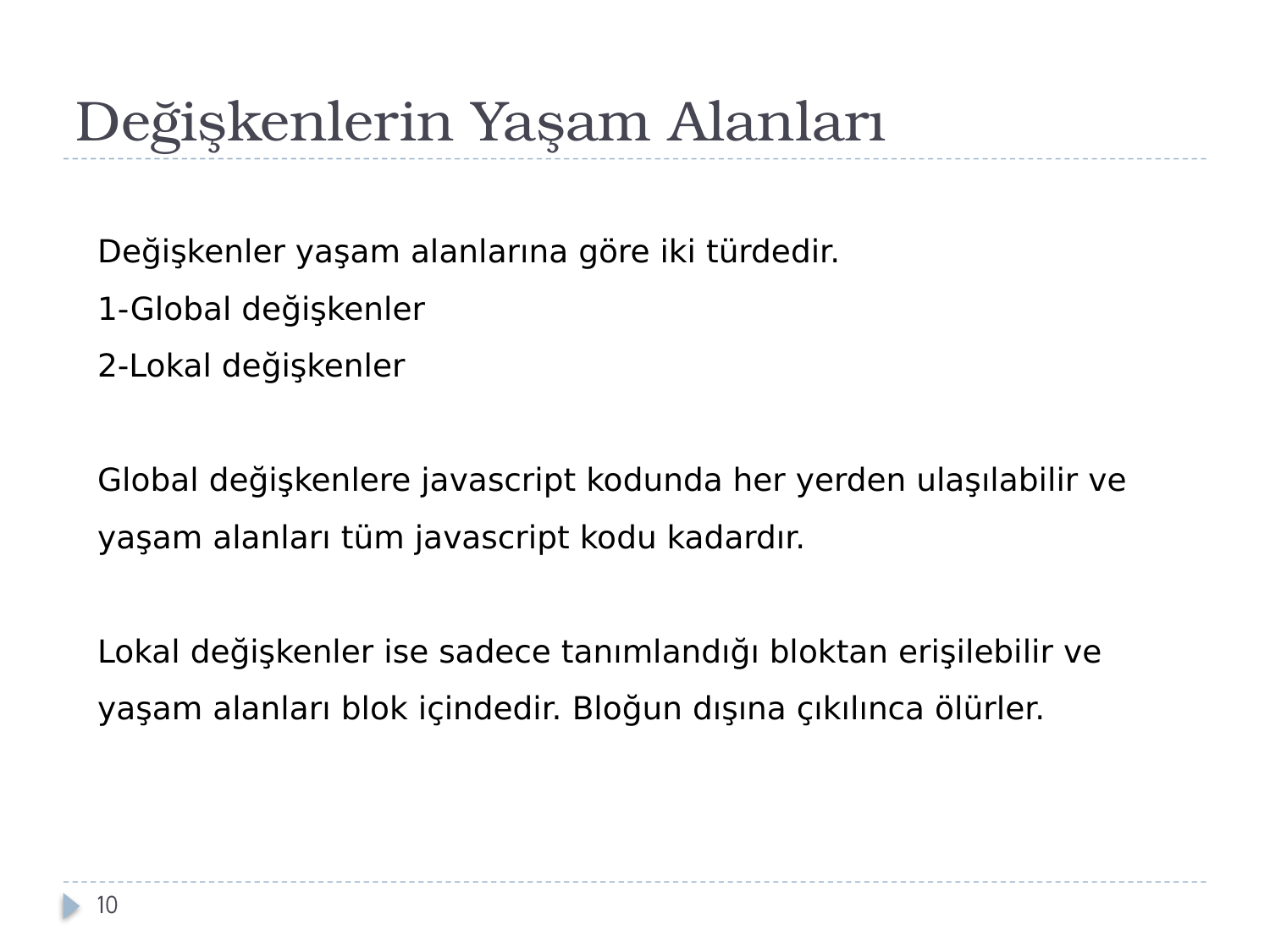

Değişkenlerin Yaşam Alanları
Değişkenler yaşam alanlarına göre iki türdedir.
1-Global değişkenler
2-Lokal değişkenler

Global değişkenlere javascript kodunda her yerden ulaşılabilir ve yaşam alanları tüm javascript kodu kadardır.

Lokal değişkenler ise sadece tanımlandığı bloktan erişilebilir ve yaşam alanları blok içindedir. Bloğun dışına çıkılınca ölürler.
10